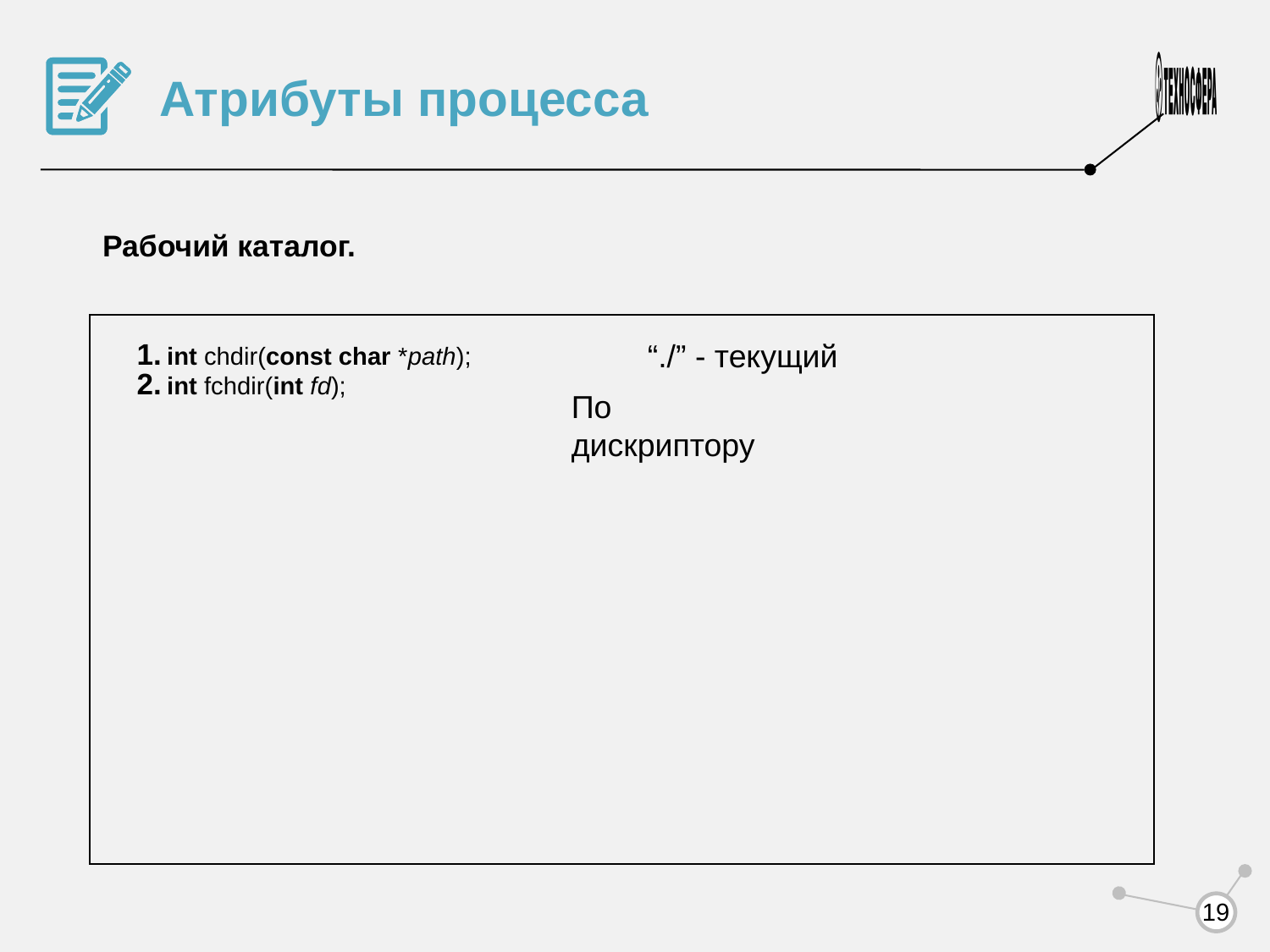

Атрибуты процесса
Рабочий каталог.
“./” - текущий
int chdir(const char *path);
int fchdir(int fd);
По дискриптору
19